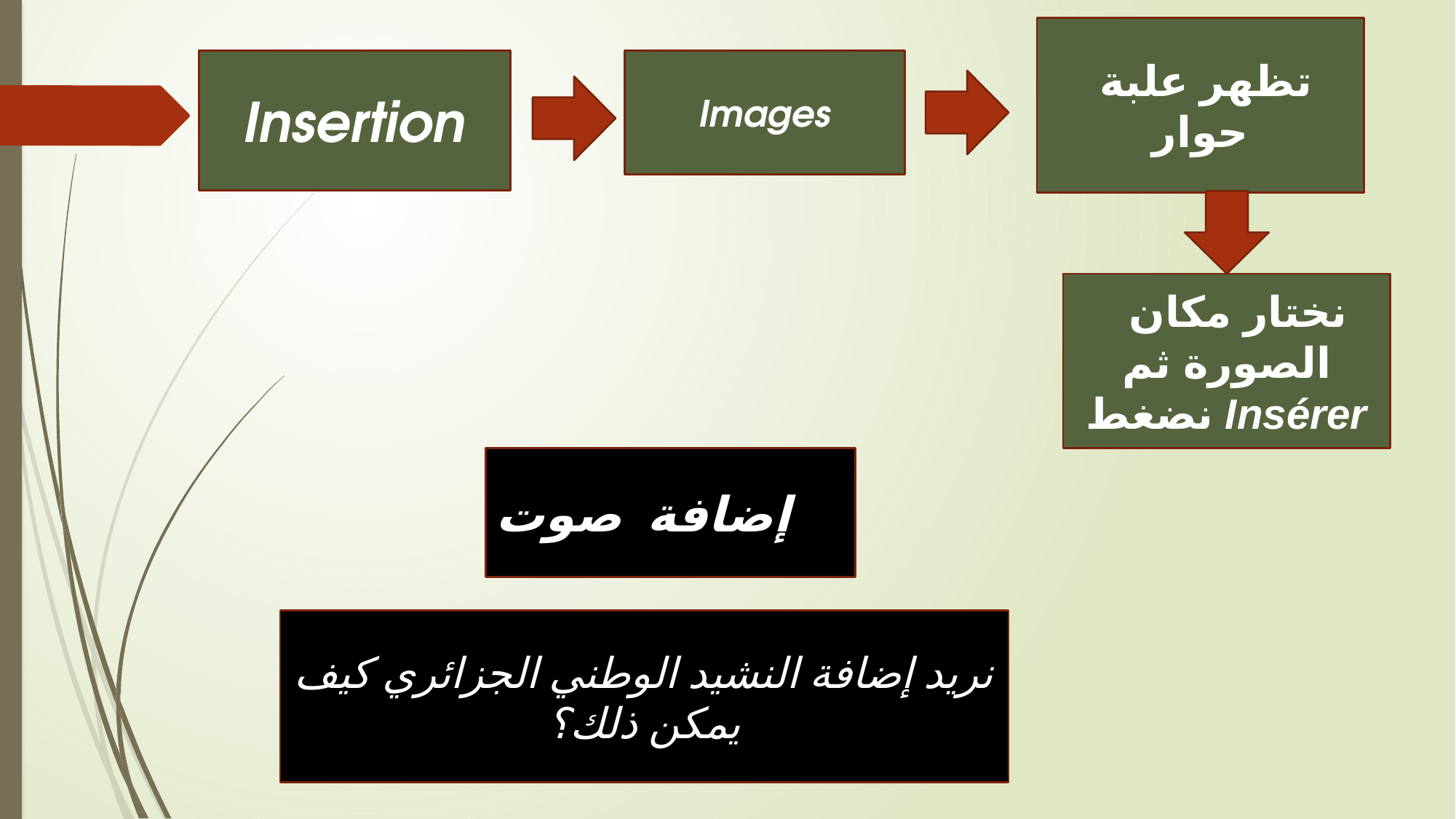

تظهر علبة حوار
Insertion
Images

  نختار مكان الصورة ثم نضغط Insérer
إضافة  صوت
نريد إضافة النشيد الوطني الجزائري كيف يمكن ذلك؟